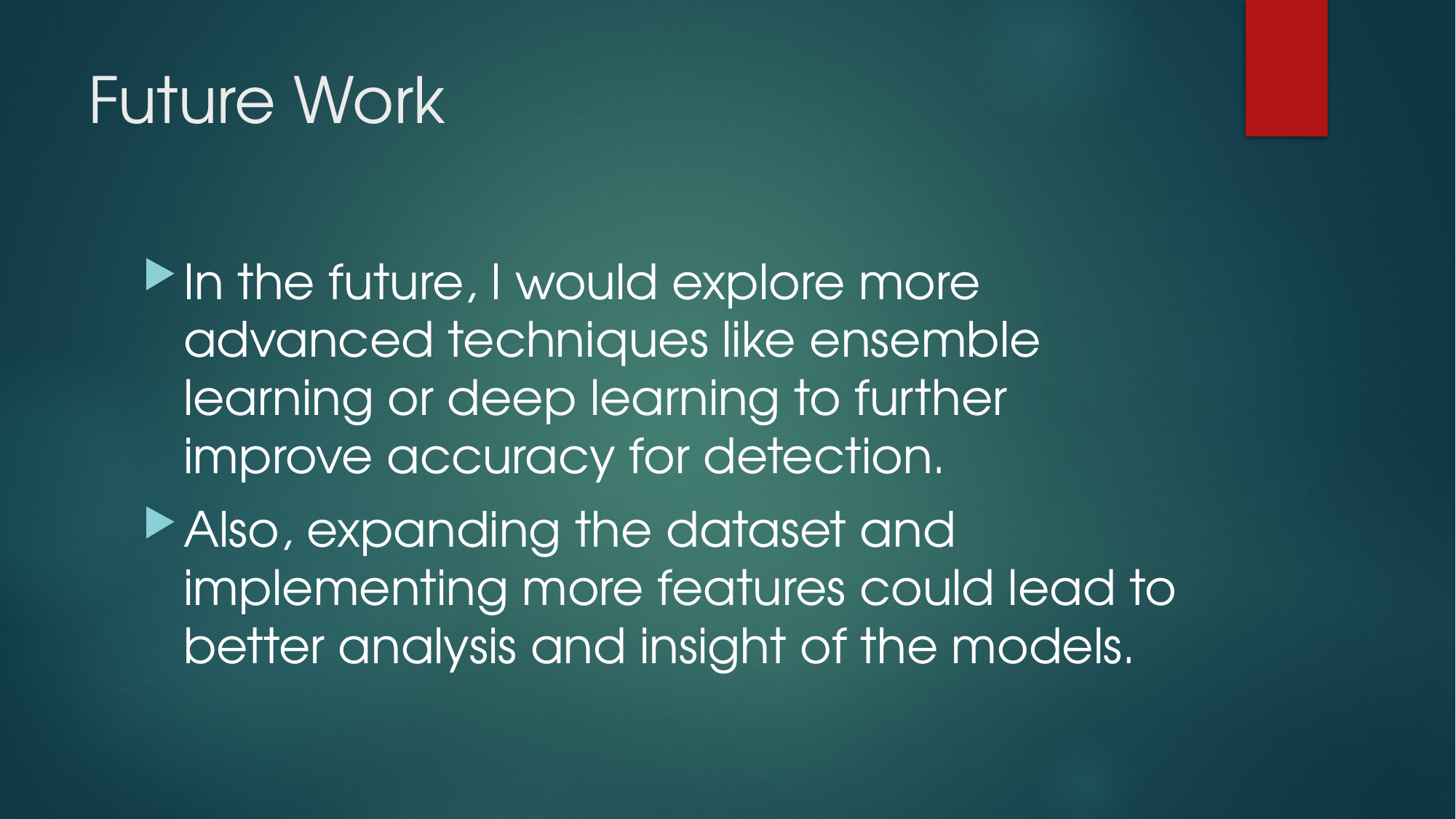

# Future Work
In the future, I would explore more advanced techniques like ensemble learning or deep learning to further improve accuracy for detection.
Also, expanding the dataset and implementing more features could lead to better analysis and insight of the models.